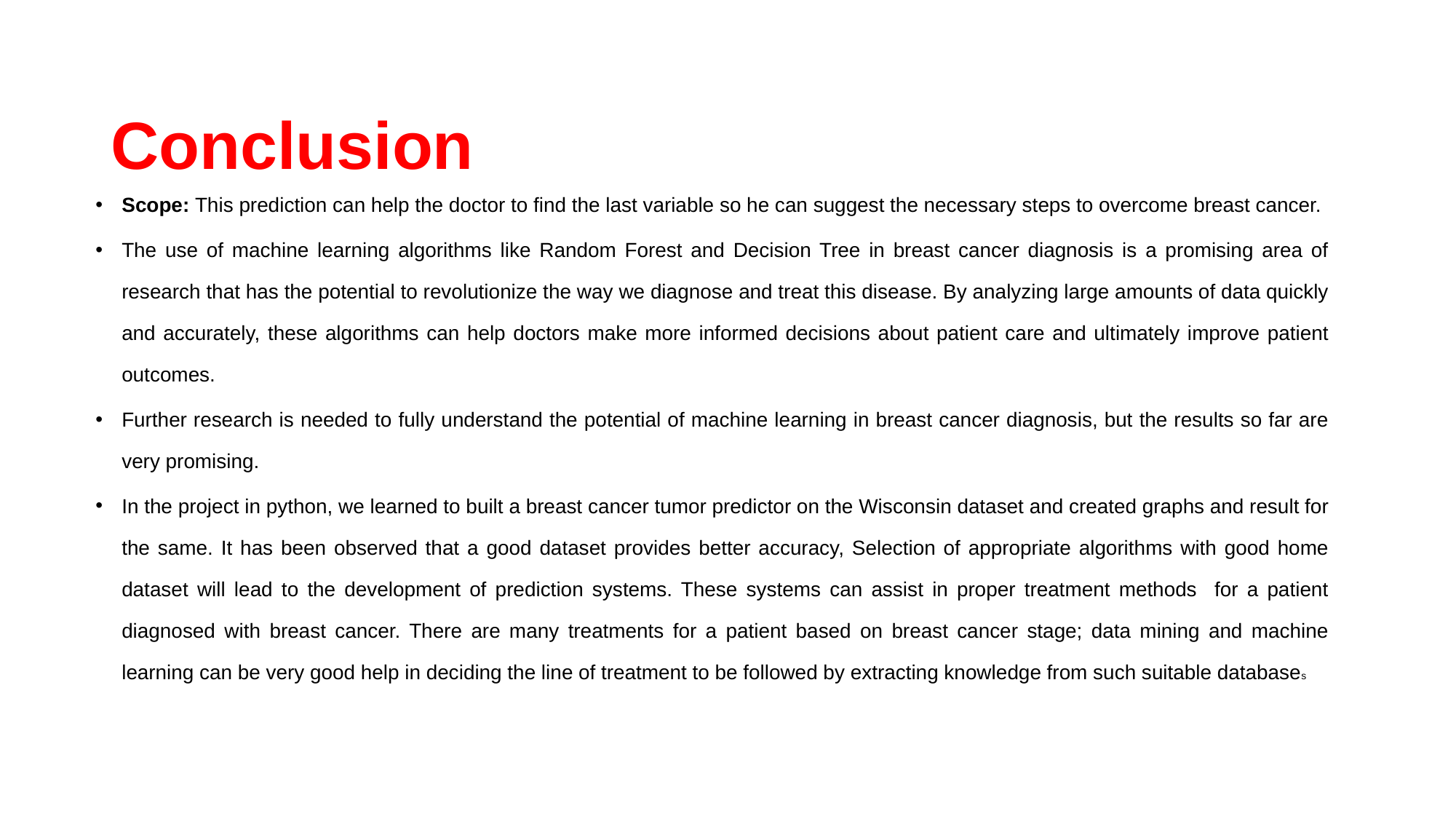

# Conclusion
Scope: This prediction can help the doctor to find the last variable so he can suggest the necessary steps to overcome breast cancer.
The use of machine learning algorithms like Random Forest and Decision Tree in breast cancer diagnosis is a promising area of research that has the potential to revolutionize the way we diagnose and treat this disease. By analyzing large amounts of data quickly and accurately, these algorithms can help doctors make more informed decisions about patient care and ultimately improve patient outcomes.
Further research is needed to fully understand the potential of machine learning in breast cancer diagnosis, but the results so far are very promising.
In the project in python, we learned to built a breast cancer tumor predictor on the Wisconsin dataset and created graphs and result for the same. It has been observed that a good dataset provides better accuracy, Selection of appropriate algorithms with good home dataset will lead to the development of prediction systems. These systems can assist in proper treatment methods  for a patient diagnosed with breast cancer. There are many treatments for a patient based on breast cancer stage; data mining and machine learning can be very good help in deciding the line of treatment to be followed by extracting knowledge from such suitable databases